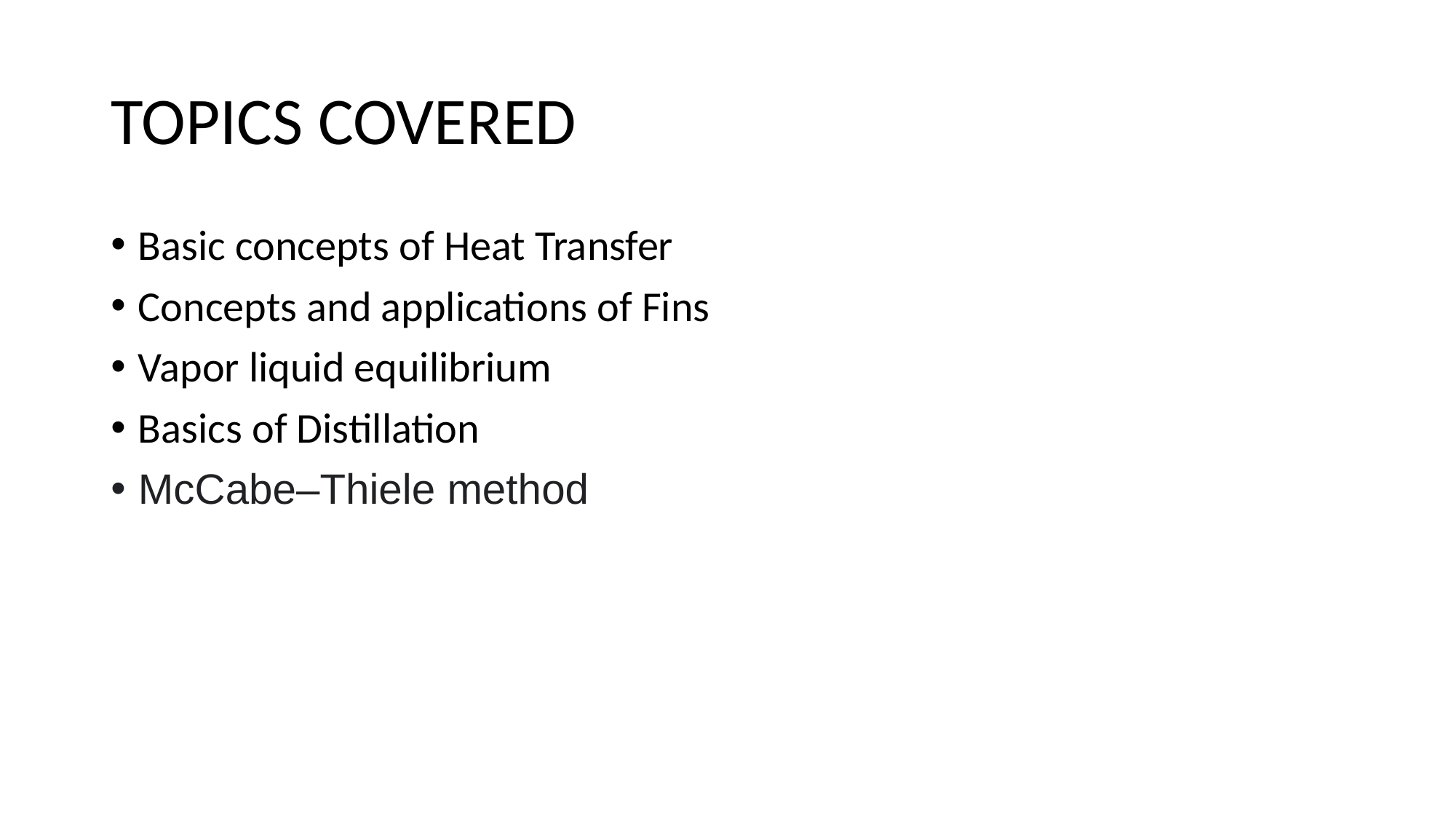

# TOPICS COVERED
Basic concepts of Heat Transfer
Concepts and applications of Fins
Vapor liquid equilibrium
Basics of Distillation
McCabe–Thiele method